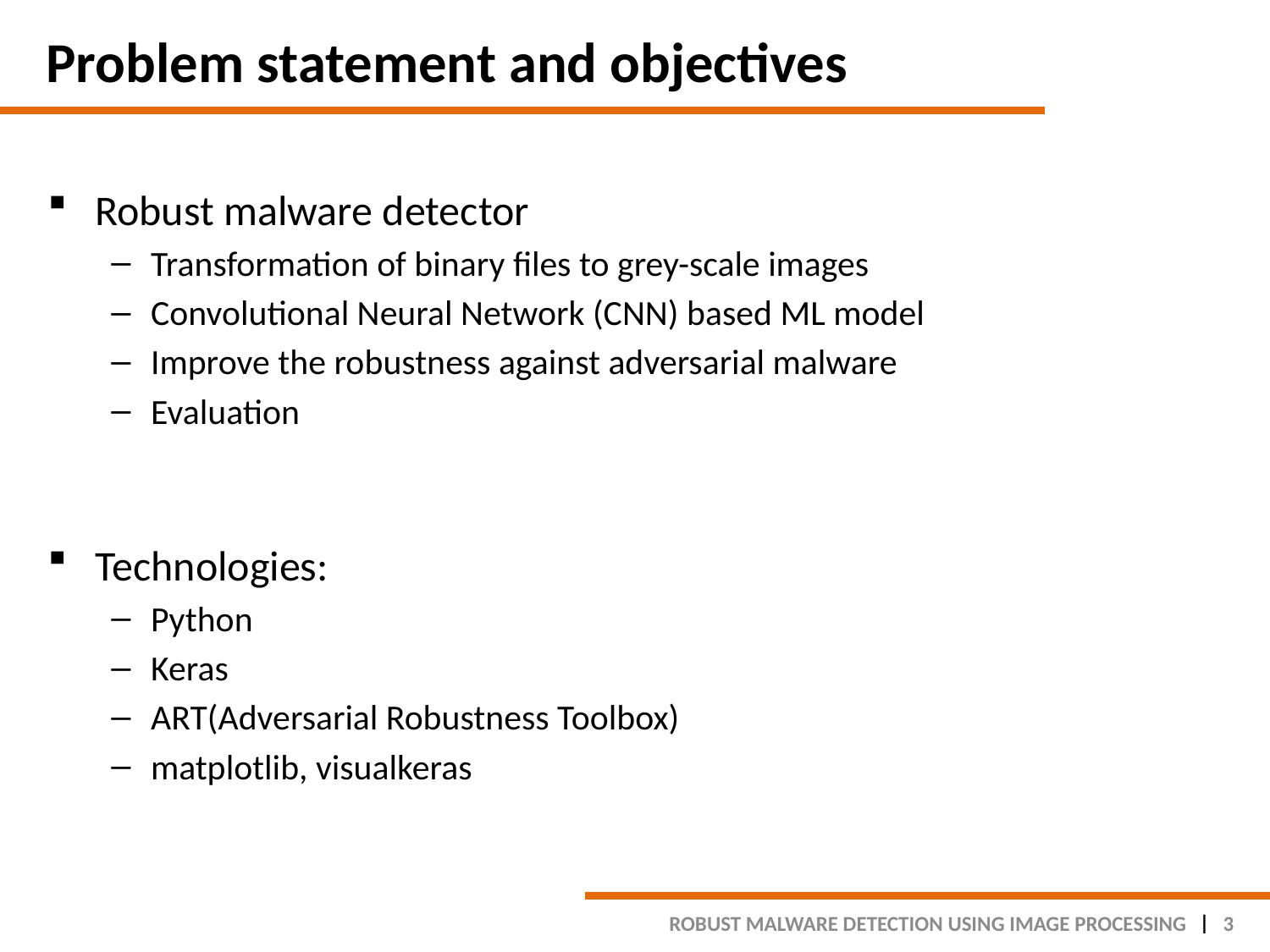

# Problem statement and objectives

Robust malware detector
Transformation of binary files to grey-scale images
Convolutional Neural Network (CNN) based ML model
Improve the robustness against adversarial malware
Evaluation

Technologies:
Python
Keras
ART(Adversarial Robustness Toolbox)
matplotlib, visualkeras
ROBUST MALWARE DETECTION USING IMAGE PROCESSING
3